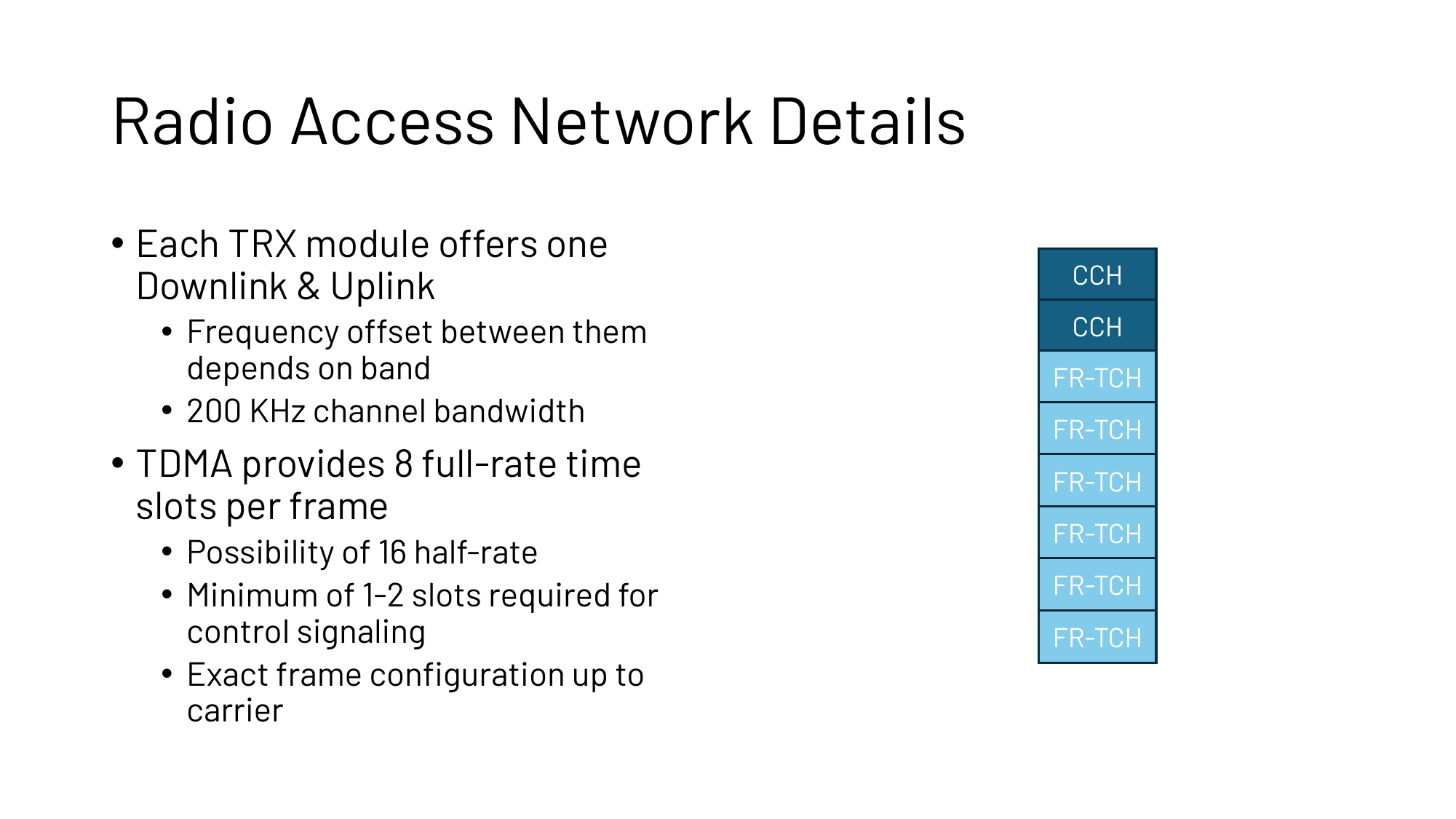

# Radio Access Network Details
Each TRX module offers one Downlink & Uplink
Frequency offset between them depends on band
200 KHz channel bandwidth
TDMA provides 8 full-rate time slots per frame
Possibility of 16 half-rate
Minimum of 1-2 slots required for control signaling
Exact frame configuration up to carrier
CCH
CCH
FR-TCH
FR-TCH
FR-TCH
FR-TCH
FR-TCH
FR-TCH